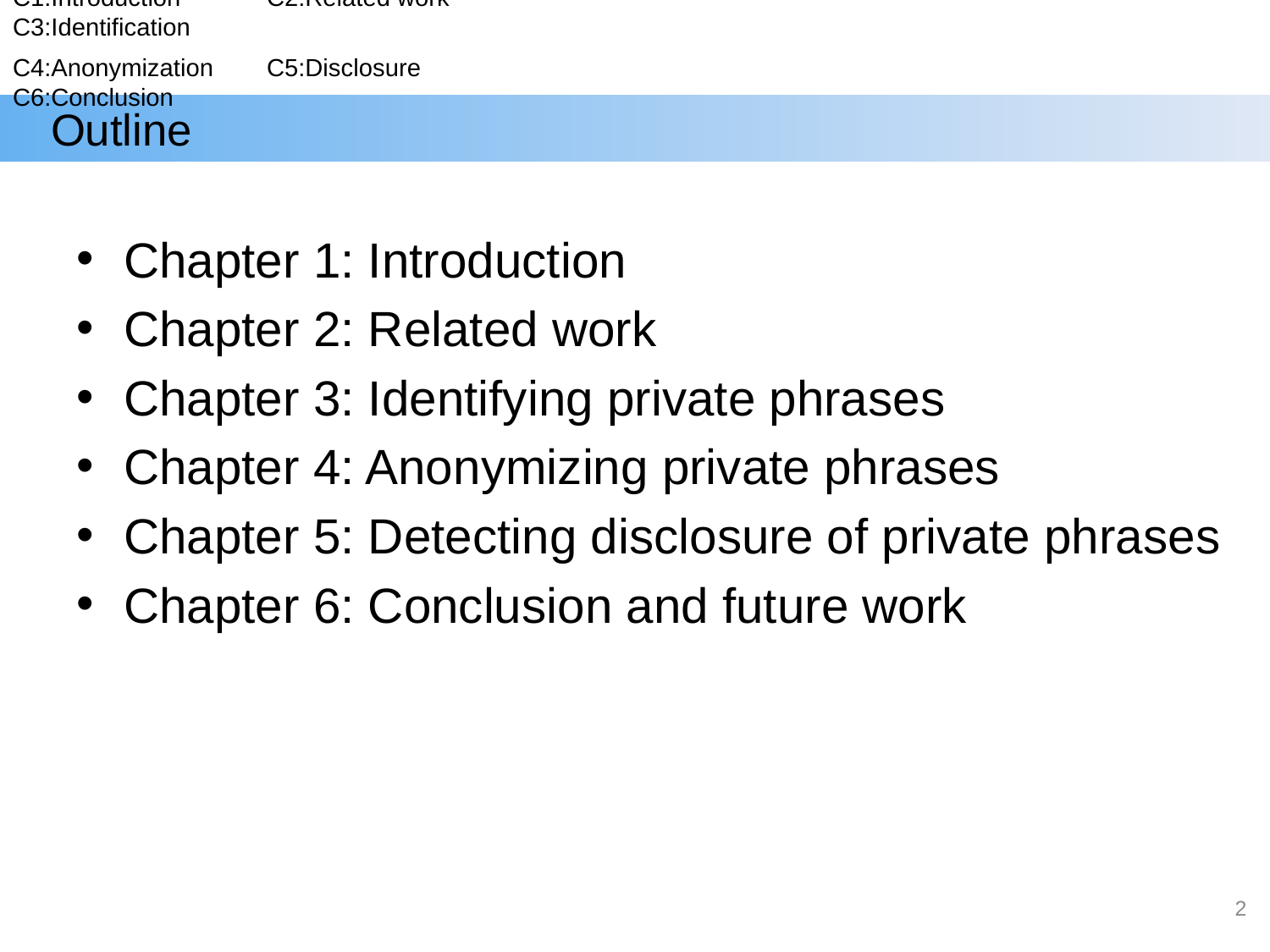

C1:Introduction	C2:Related work	C3:Identification
C4:Anonymization	C5:Disclosure 	C6:Conclusion

# Outline
Chapter 1: Introduction
Chapter 2: Related work
Chapter 3: Identifying private phrases
Chapter 4: Anonymizing private phrases
Chapter 5: Detecting disclosure of private phrases
Chapter 6: Conclusion and future work
2